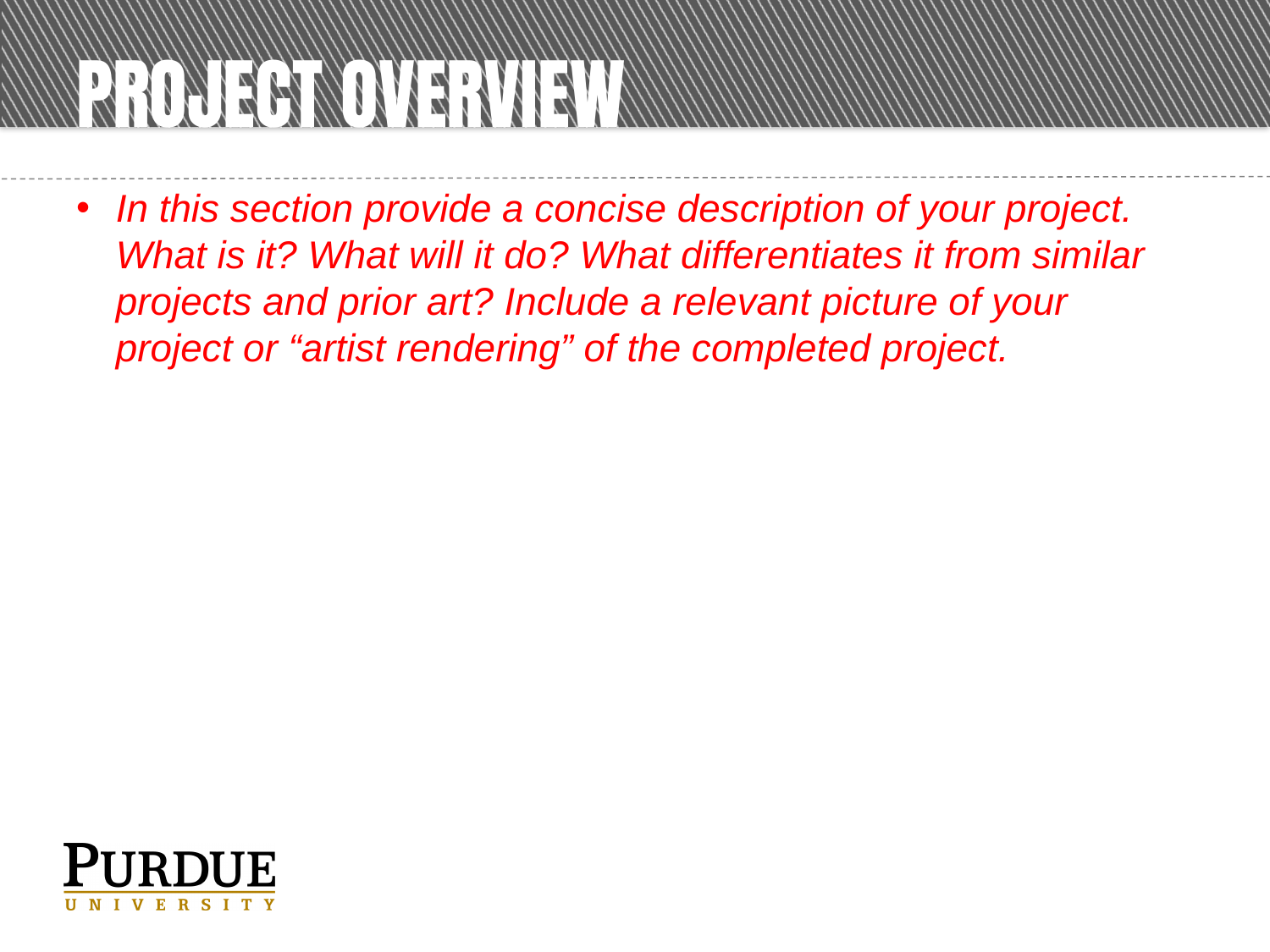

# Project Overview

In this section provide a concise description of your project. What is it? What will it do? What differentiates it from similar projects and prior art? Include a relevant picture of your project or “artist rendering” of the completed project.